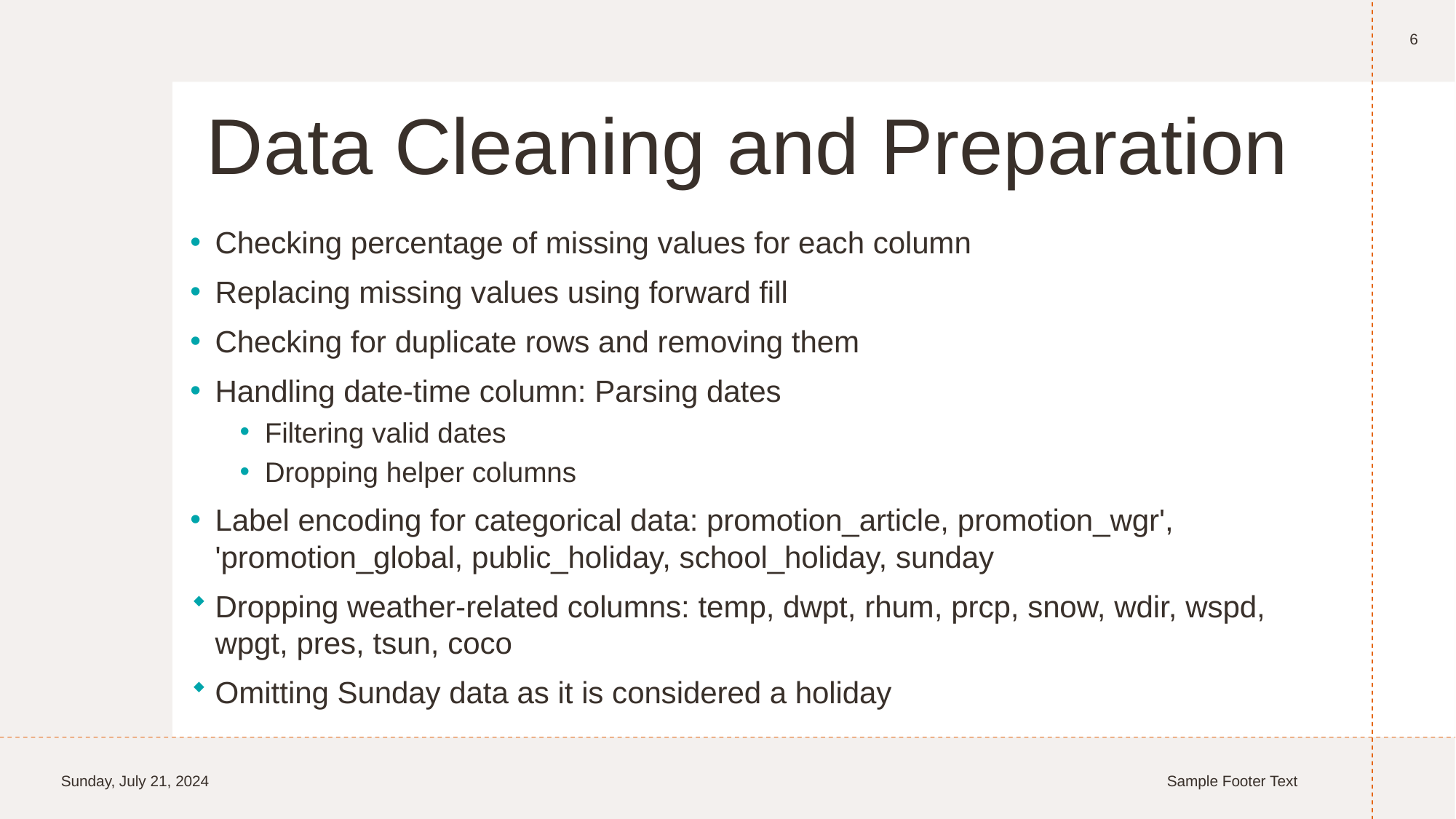

6
# Data Cleaning and Preparation
Checking percentage of missing values for each column
Replacing missing values using forward fill
Checking for duplicate rows and removing them
Handling date-time column: Parsing dates
Filtering valid dates
Dropping helper columns
Label encoding for categorical data: promotion_article, promotion_wgr', 'promotion_global, public_holiday, school_holiday, sunday
Dropping weather-related columns: temp, dwpt, rhum, prcp, snow, wdir, wspd, wpgt, pres, tsun, coco
Omitting Sunday data as it is considered a holiday
Sunday, July 21, 2024
Sample Footer Text